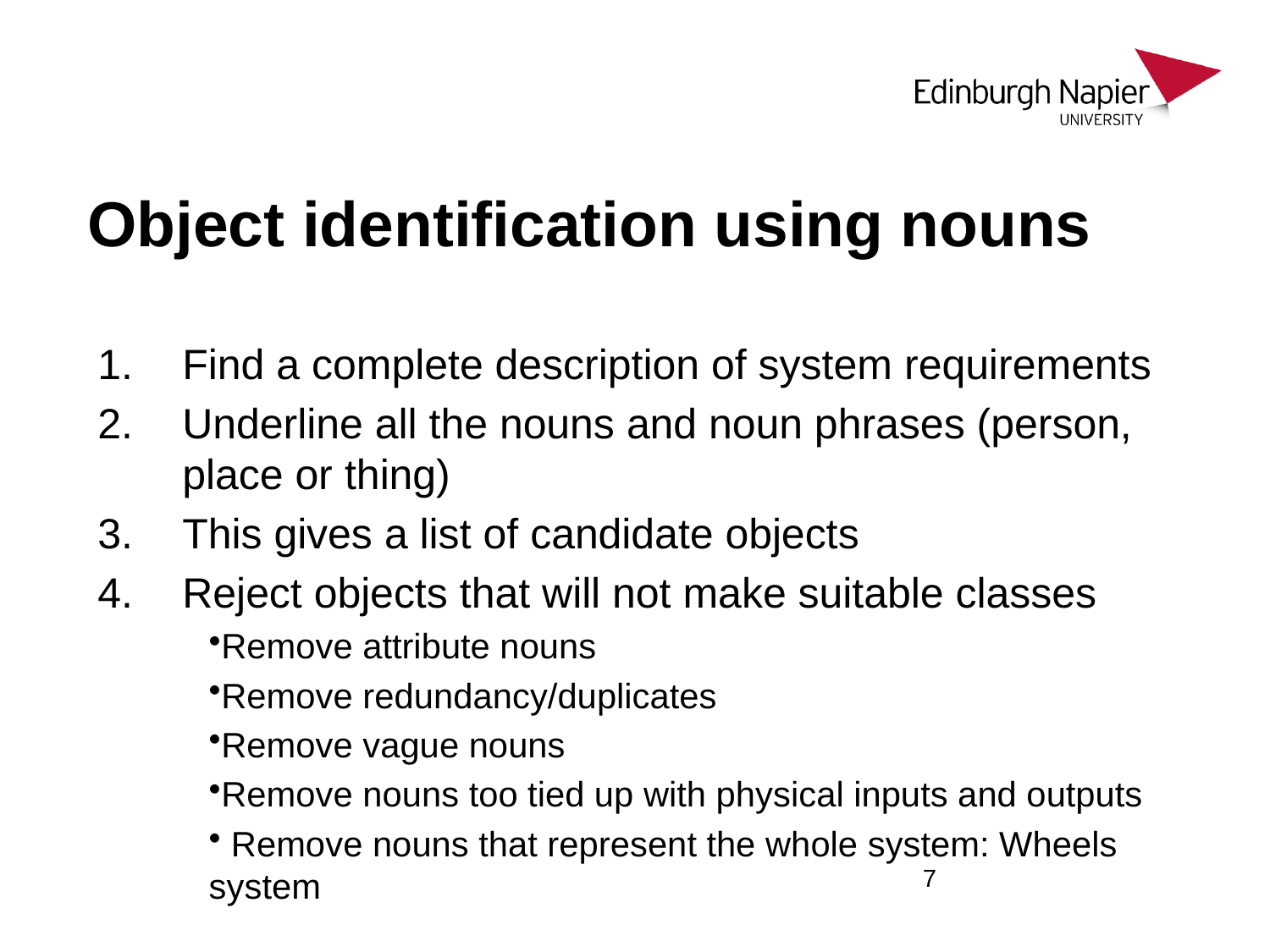

# Object identification using nouns
Find a complete description of system requirements
Underline all the nouns and noun phrases (person, place or thing)
This gives a list of candidate objects
Reject objects that will not make suitable classes
Remove attribute nouns
Remove redundancy/duplicates
Remove vague nouns
Remove nouns too tied up with physical inputs and outputs
 Remove nouns that represent the whole system: Wheels system

7